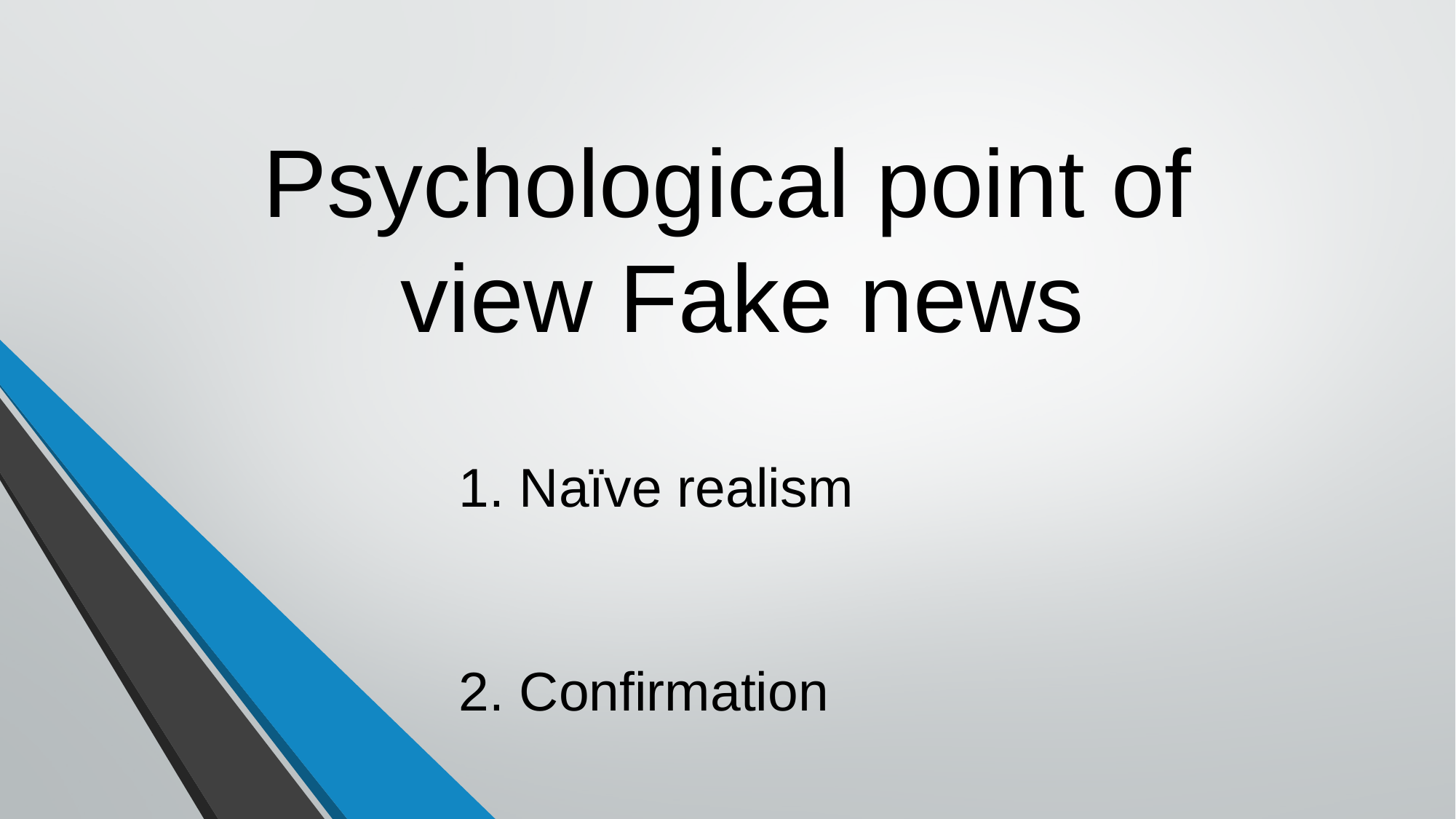

# Psychological point of view Fake news

1. Naïve realism

2. Confirmation